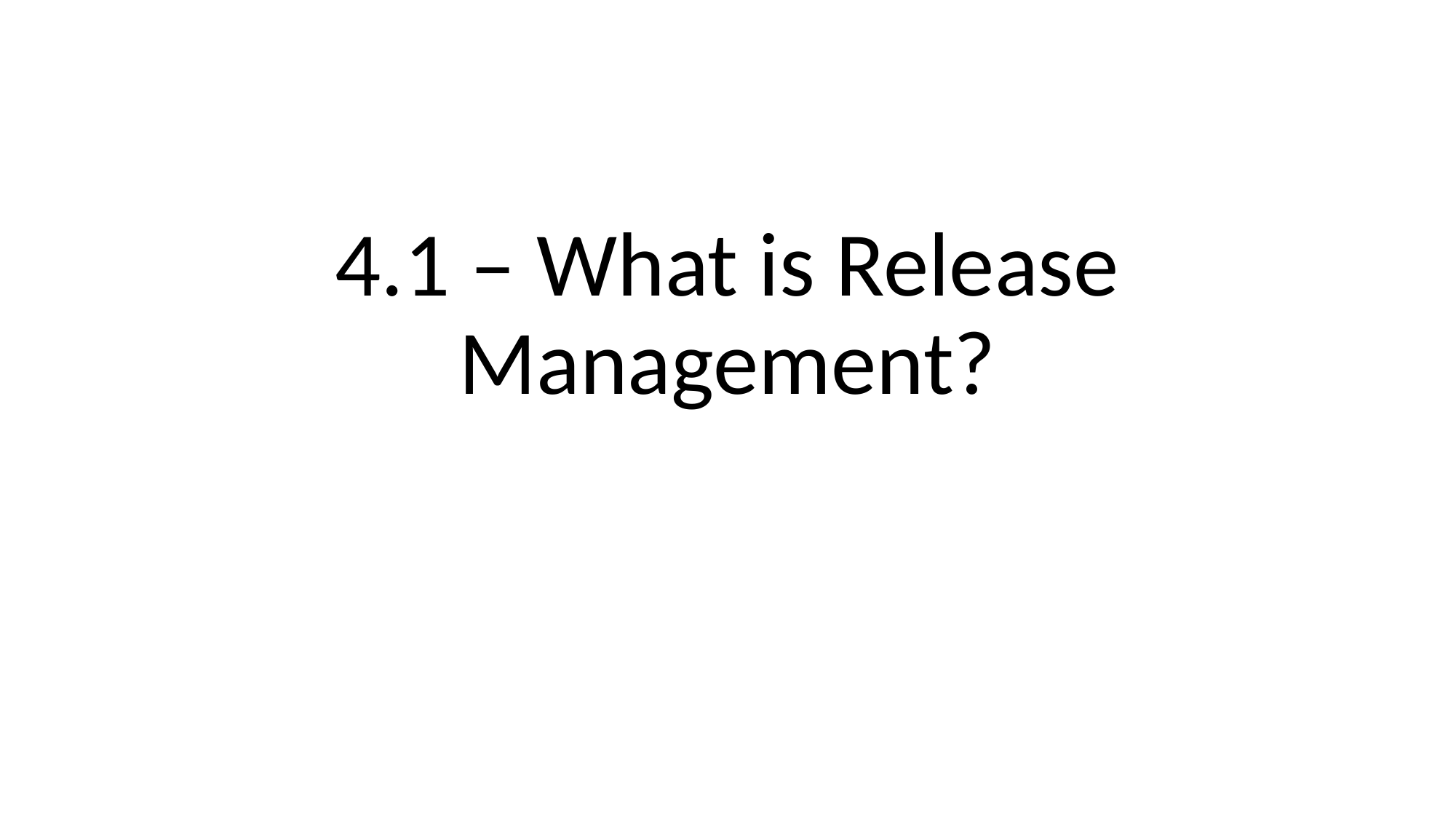

# 4.1 – What is Release Management?